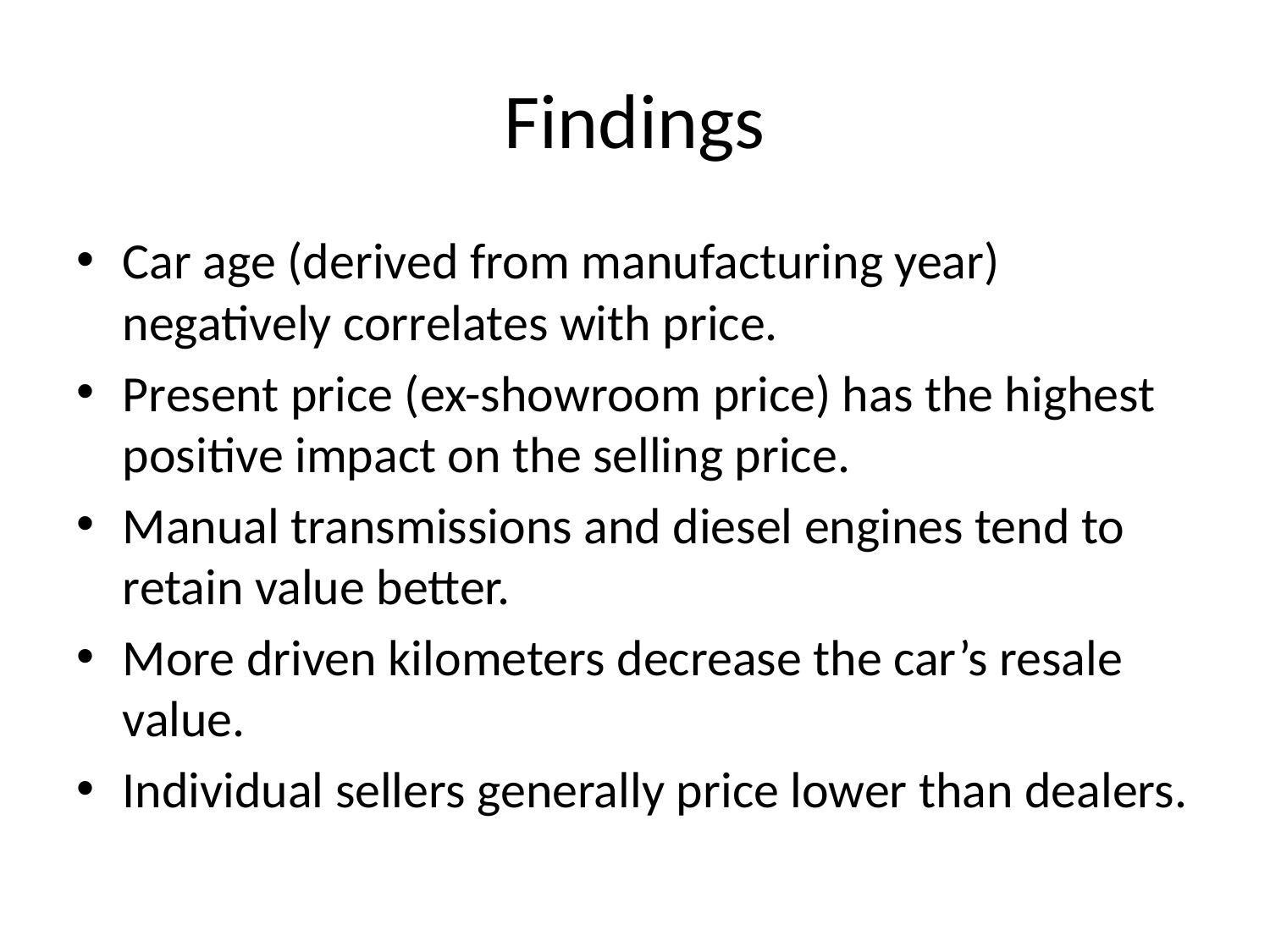

# Findings
Car age (derived from manufacturing year) negatively correlates with price.
Present price (ex-showroom price) has the highest positive impact on the selling price.
Manual transmissions and diesel engines tend to retain value better.
More driven kilometers decrease the car’s resale value.
Individual sellers generally price lower than dealers.